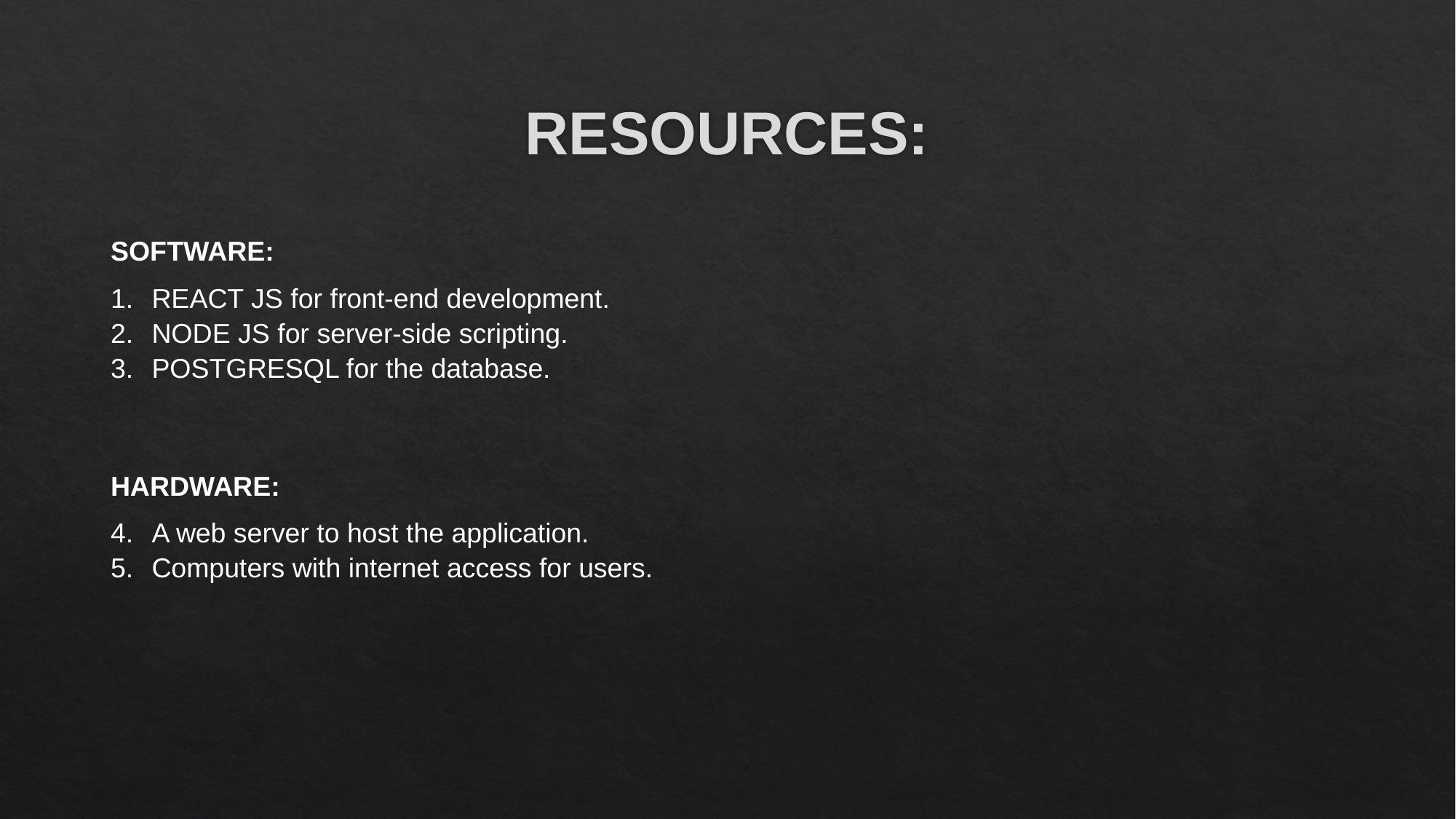

# RESOURCES:
SOFTWARE:
REACT JS for front-end development.
NODE JS for server-side scripting.
POSTGRESQL for the database.

HARDWARE:
A web server to host the application.
Computers with internet access for users.